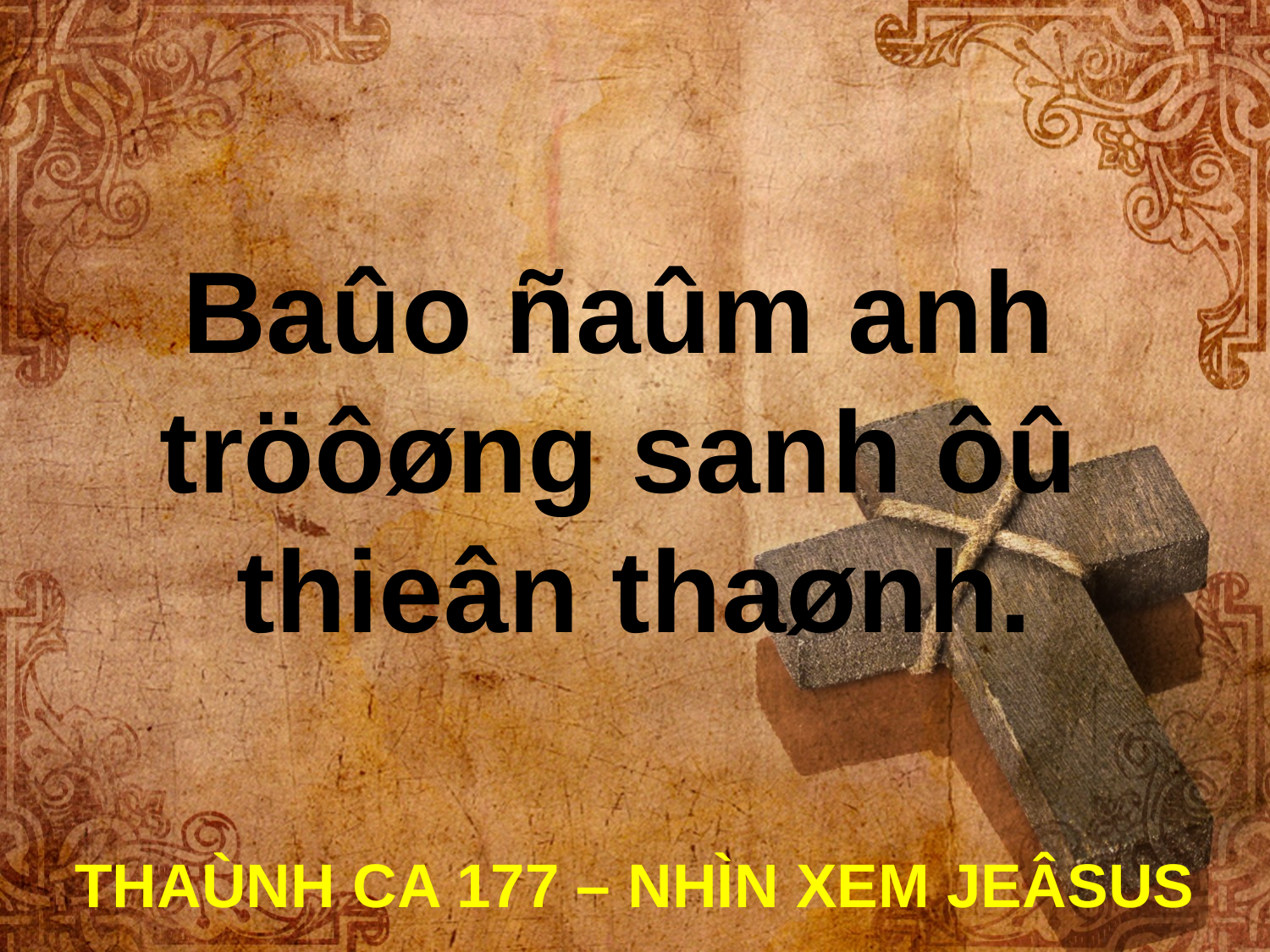

Baûo ñaûm anh
tröôøng sanh ôû
thieân thaønh.
THAÙNH CA 177 – NHÌN XEM JEÂSUS